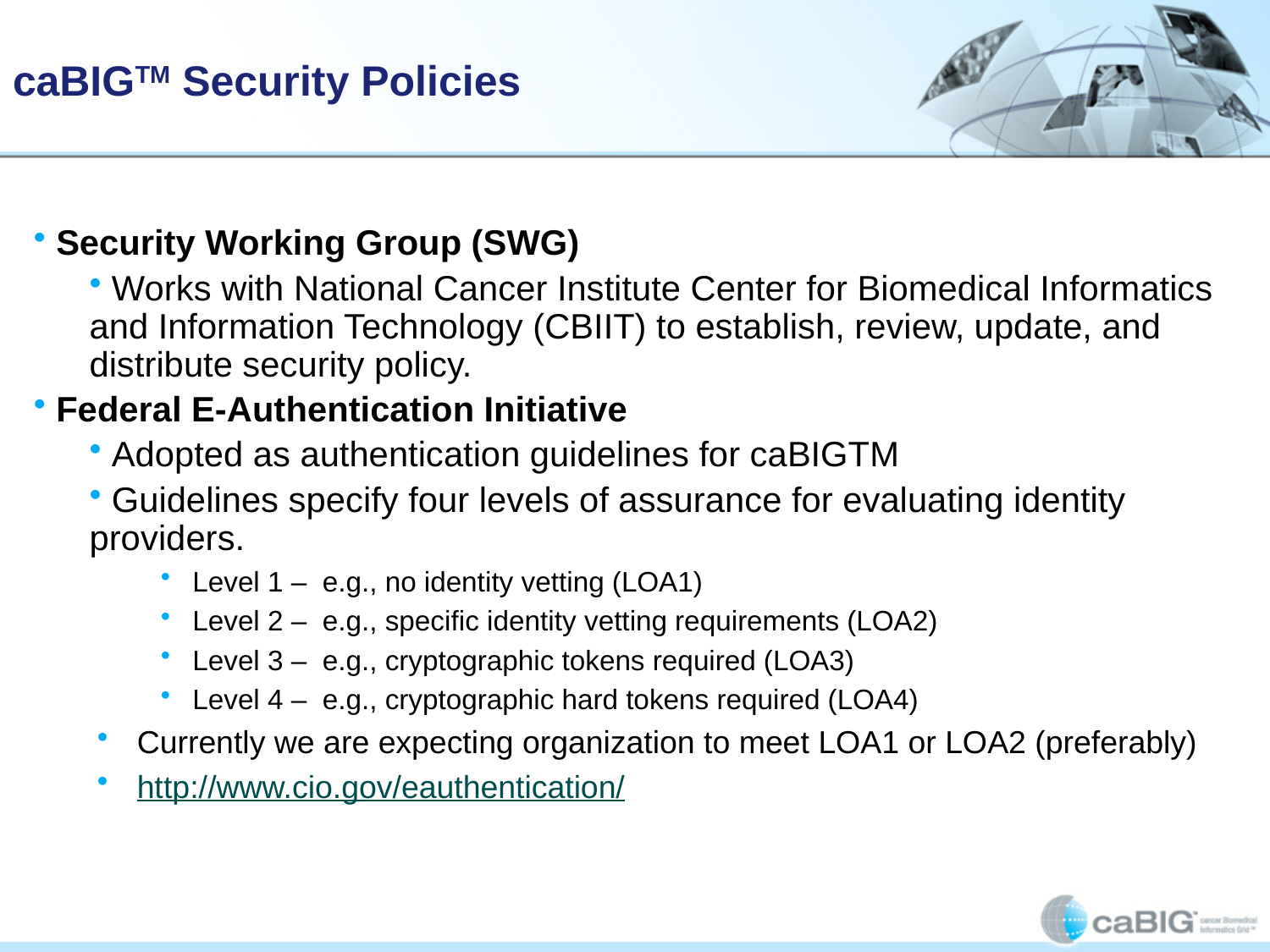

# caBIGTM Security Policies

 Security Working Group (SWG)
 Works with National Cancer Institute Center for Biomedical Informatics and Information Technology (CBIIT) to establish, review, update, and distribute security policy.
 Federal E-Authentication Initiative
 Adopted as authentication guidelines for caBIGTM
 Guidelines specify four levels of assurance for evaluating identity providers.
Level 1 –  e.g., no identity vetting (LOA1)
Level 2 –  e.g., specific identity vetting requirements (LOA2)
Level 3 –  e.g., cryptographic tokens required (LOA3)
Level 4 –  e.g., cryptographic hard tokens required (LOA4)
Currently we are expecting organization to meet LOA1 or LOA2 (preferably)
http://www.cio.gov/eauthentication/